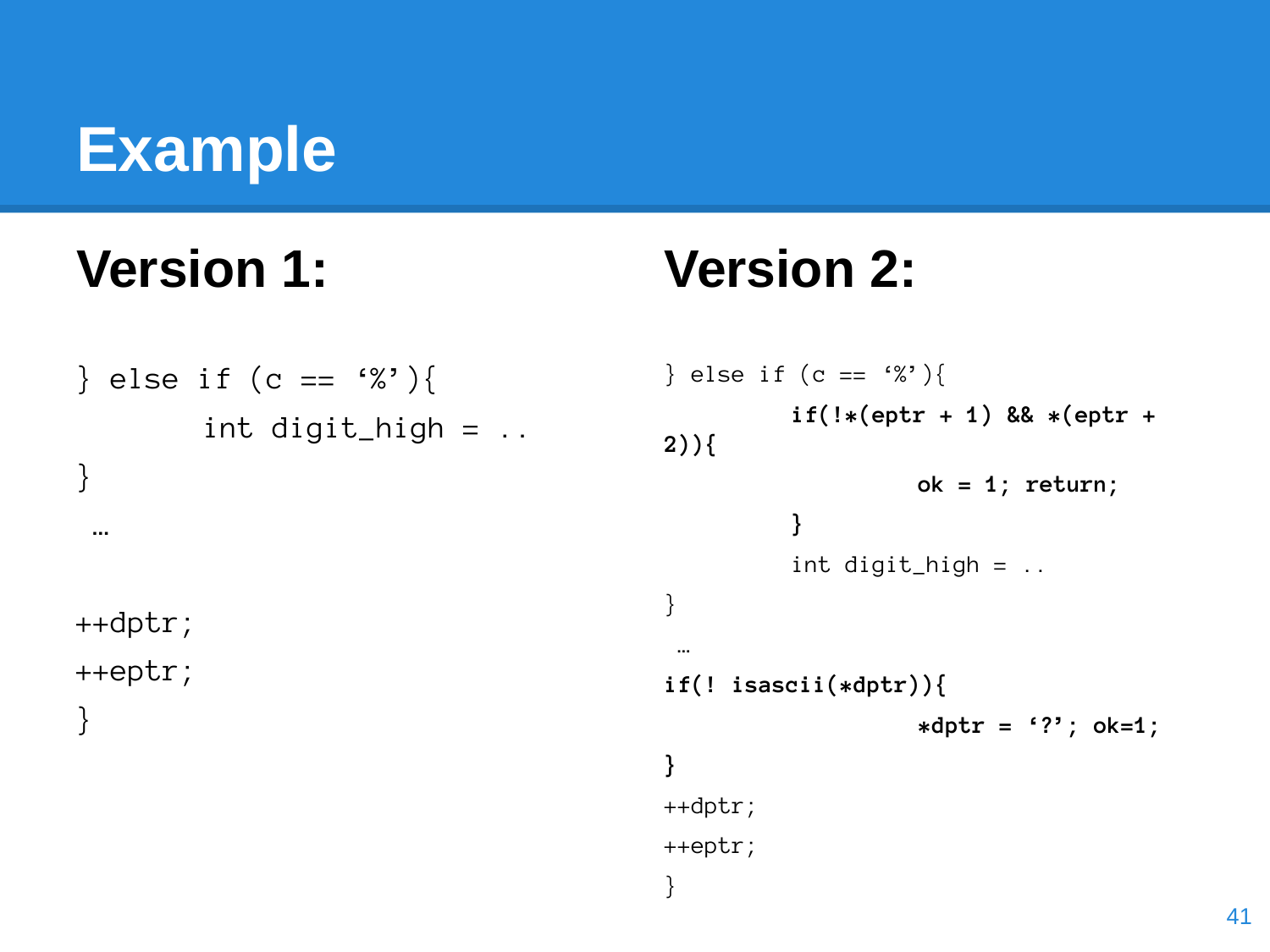

# Example
Version 1:

} else if (c == ‘%’){
	int digit_high = ..
}
 …

++dptr;
++eptr;
}
Version 2:

} else if (c == ‘%’){
	if(!*(eptr + 1) && *(eptr + 2)){
		ok = 1; return;
	}
	int digit_high = ..
}
 …
if(! isascii(*dptr)){
		*dptr = ‘?’; ok=1;
}
++dptr;
++eptr;
}

41